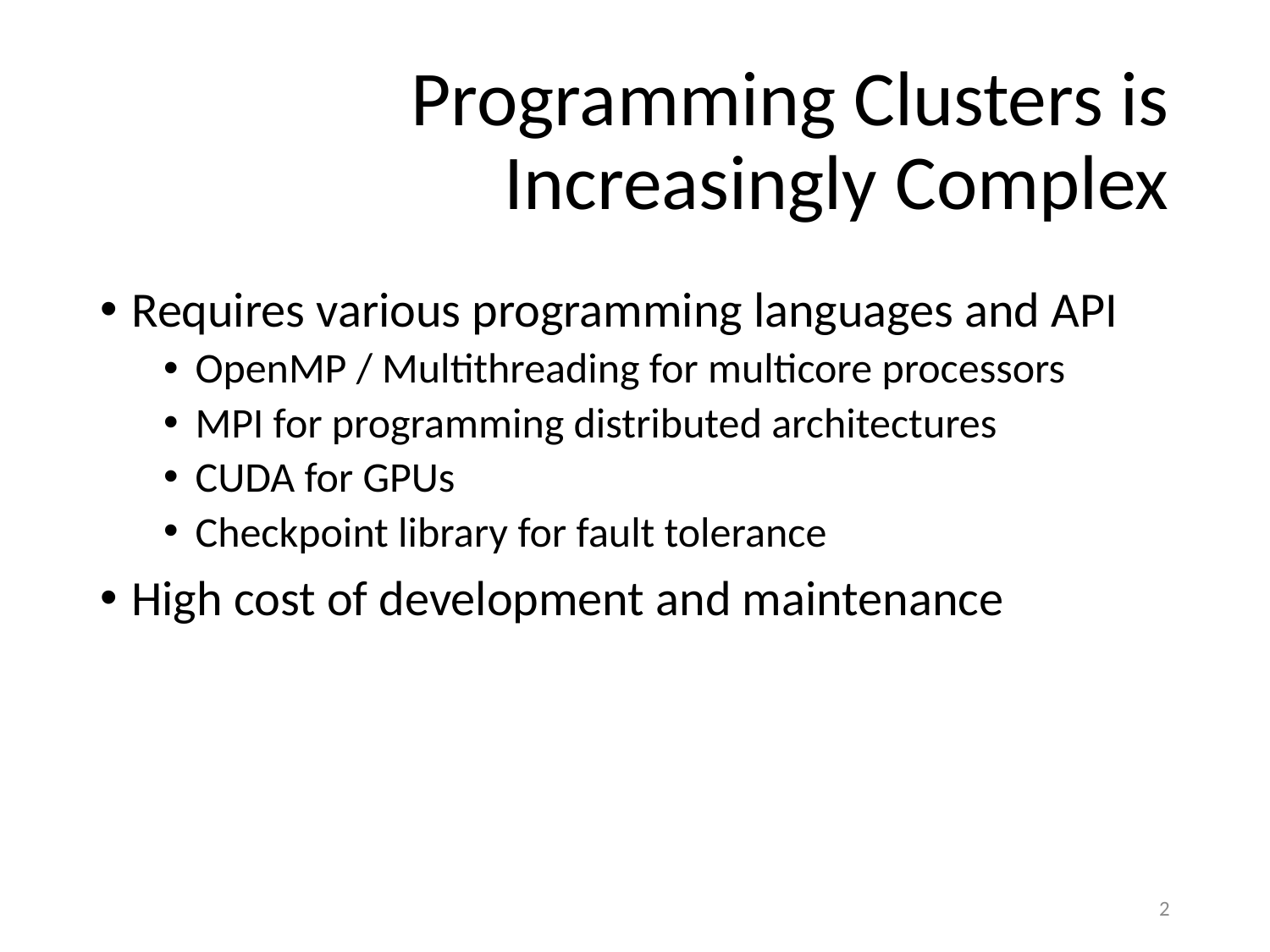

# Programming Clusters is Increasingly Complex
Requires various programming languages and API
OpenMP / Multithreading for multicore processors
MPI for programming distributed architectures
CUDA for GPUs
Checkpoint library for fault tolerance
High cost of development and maintenance
2